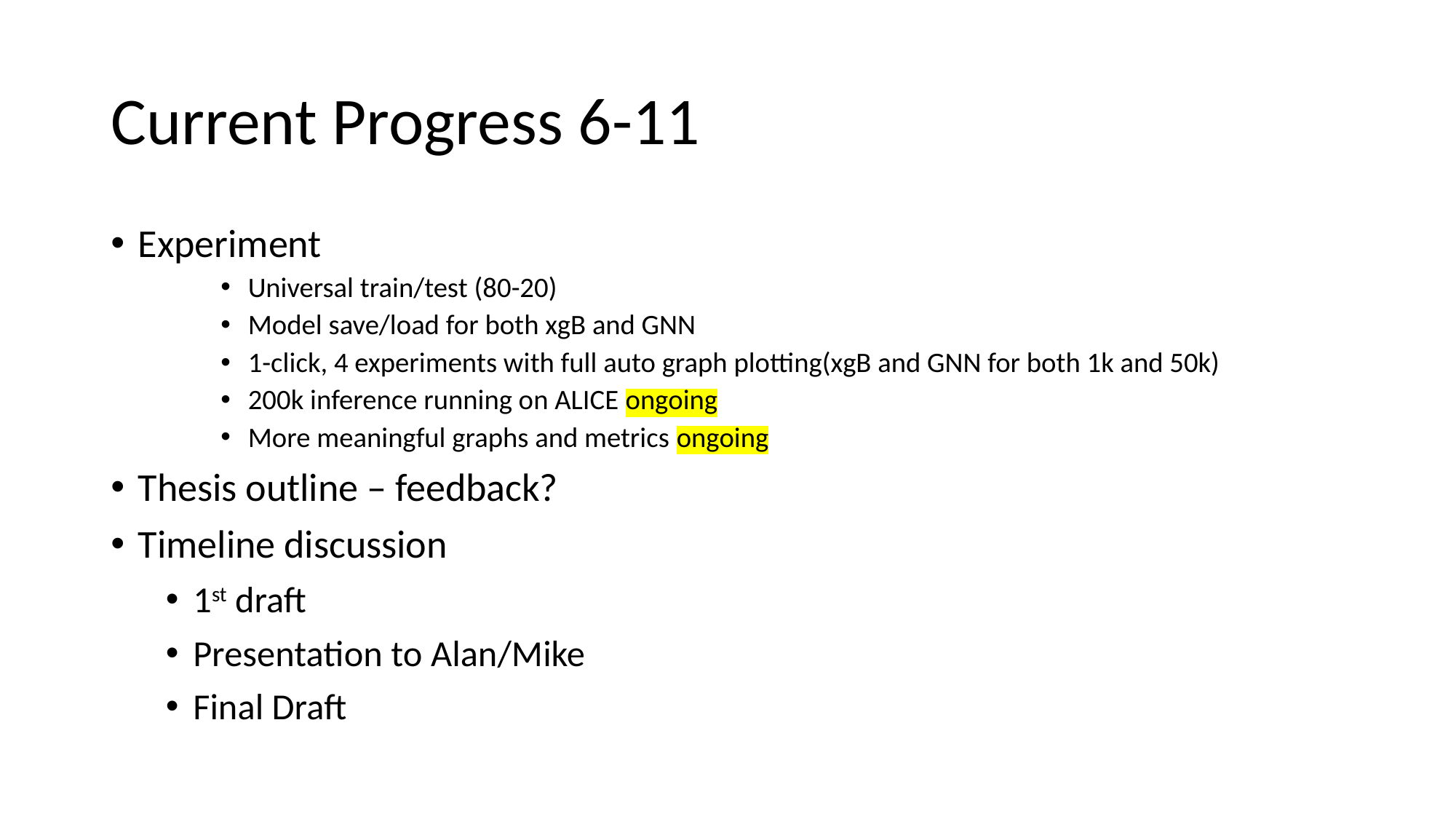

# Current Progress 6-11
Experiment
Universal train/test (80-20)
Model save/load for both xgB and GNN
1-click, 4 experiments with full auto graph plotting(xgB and GNN for both 1k and 50k)
200k inference running on ALICE ongoing
More meaningful graphs and metrics ongoing
Thesis outline – feedback?
Timeline discussion
1st draft
Presentation to Alan/Mike
Final Draft